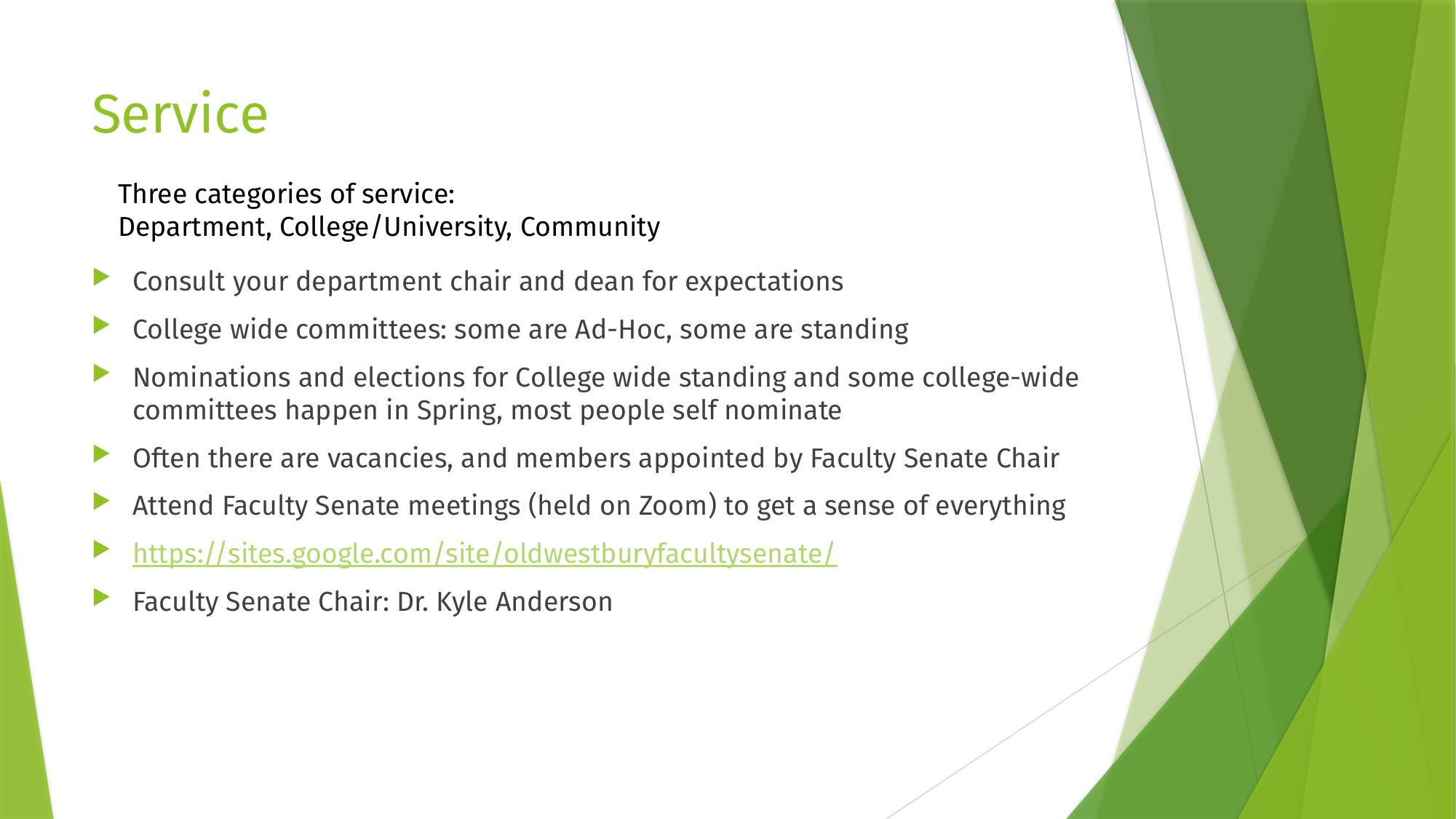

# Service
Three categories of service:
Department, College/University, Community
Consult your department chair and dean for expectations
College wide committees: some are Ad-Hoc, some are standing
Nominations and elections for College wide standing and some college-wide committees happen in Spring, most people self nominate
Often there are vacancies, and members appointed by Faculty Senate Chair
Attend Faculty Senate meetings (held on Zoom) to get a sense of everything
https://sites.google.com/site/oldwestburyfacultysenate/
Faculty Senate Chair: Dr. Kyle Anderson